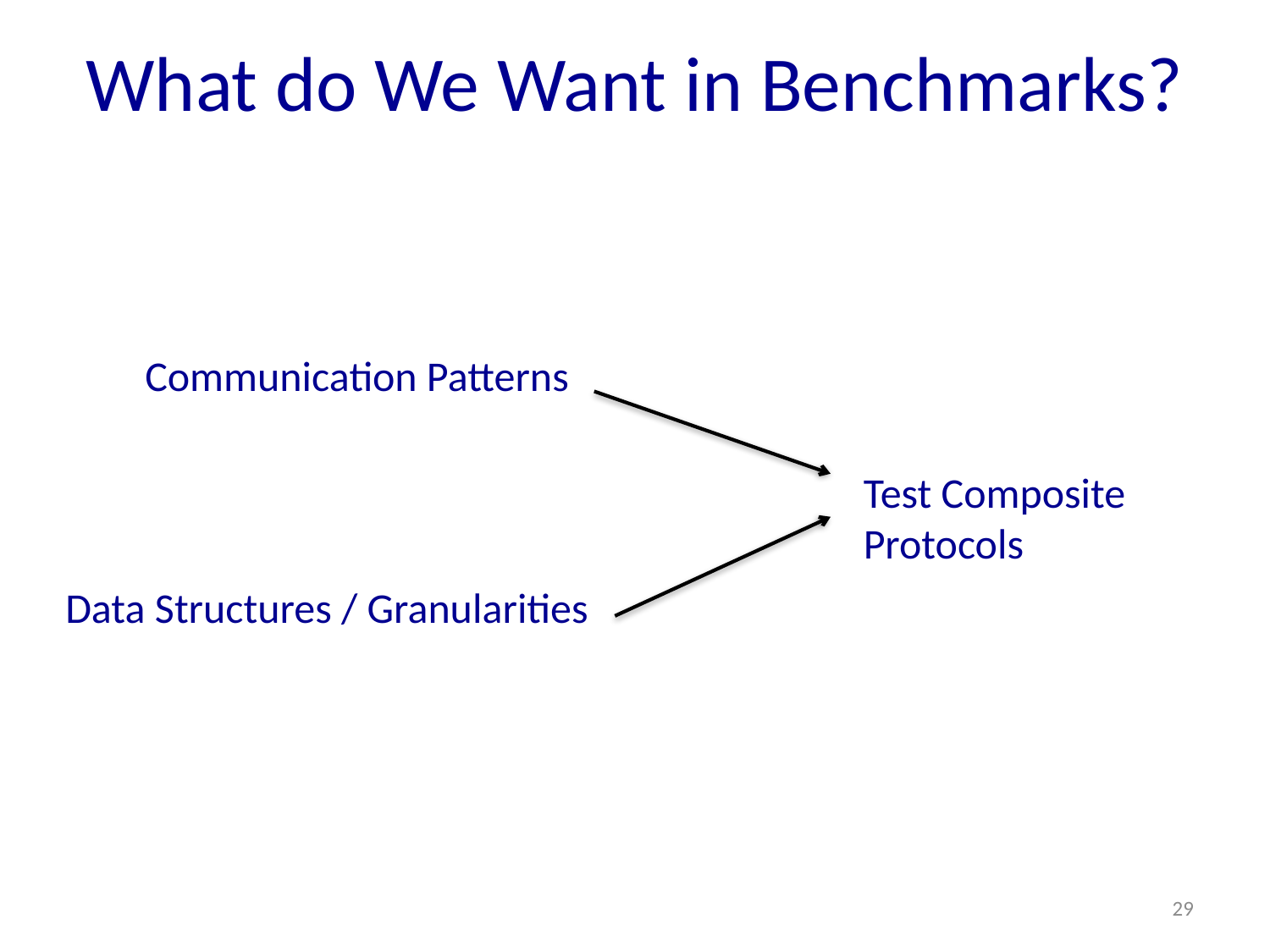

# What do We Want in Benchmarks?
Communication Patterns
Test Composite
Protocols
Data Structures / Granularities
29